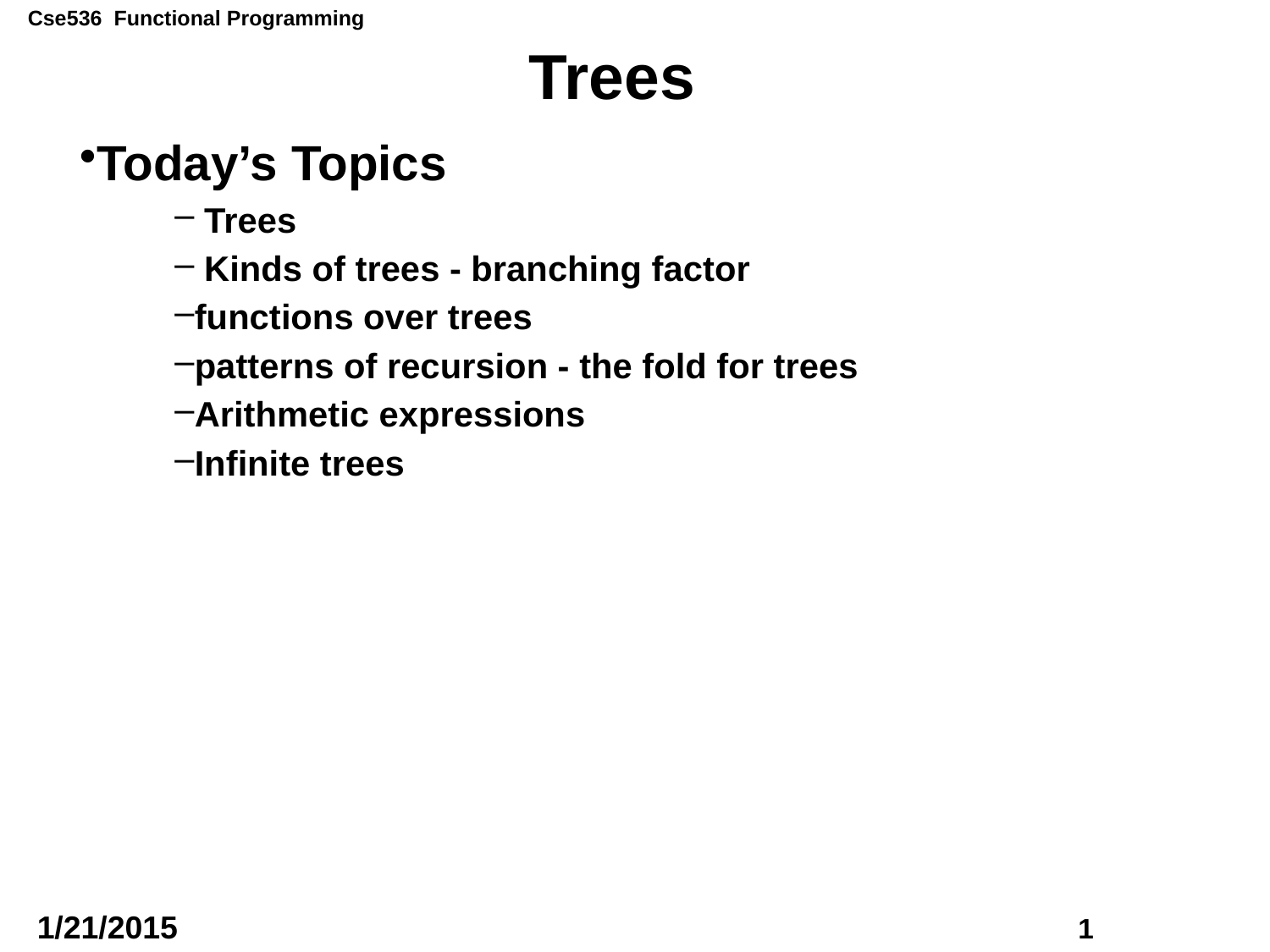

# Trees
Today’s Topics
 Trees
 Kinds of trees - branching factor
functions over trees
patterns of recursion - the fold for trees
Arithmetic expressions
Infinite trees